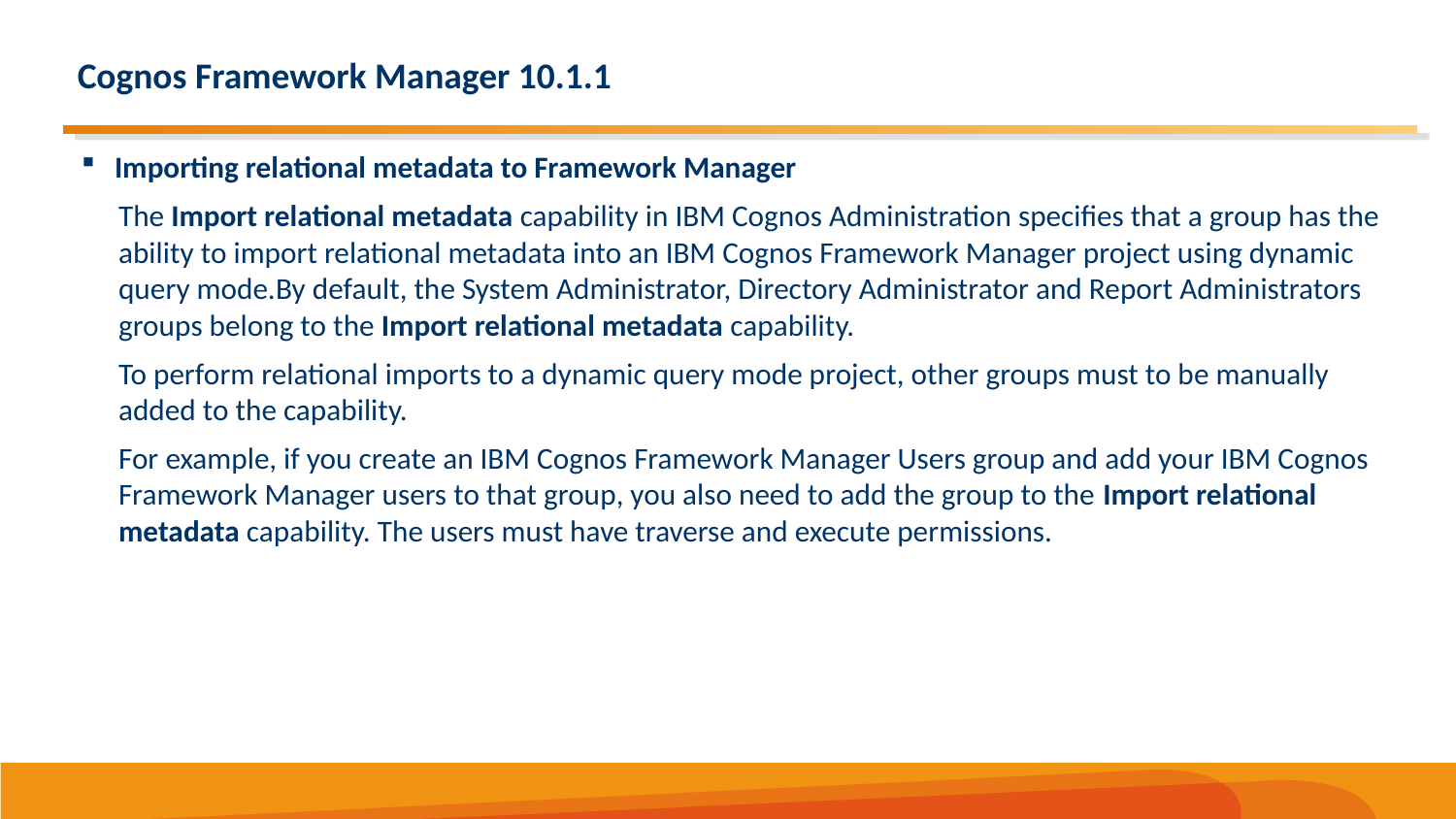

# Cognos Framework Manager 10.1.1
Importing relational metadata to Framework Manager
The Import relational metadata capability in IBM Cognos Administration specifies that a group has the ability to import relational metadata into an IBM Cognos Framework Manager project using dynamic query mode.By default, the System Administrator, Directory Administrator and Report Administrators groups belong to the Import relational metadata capability.
To perform relational imports to a dynamic query mode project, other groups must to be manually added to the capability.
For example, if you create an IBM Cognos Framework Manager Users group and add your IBM Cognos Framework Manager users to that group, you also need to add the group to the Import relational metadata capability. The users must have traverse and execute permissions.